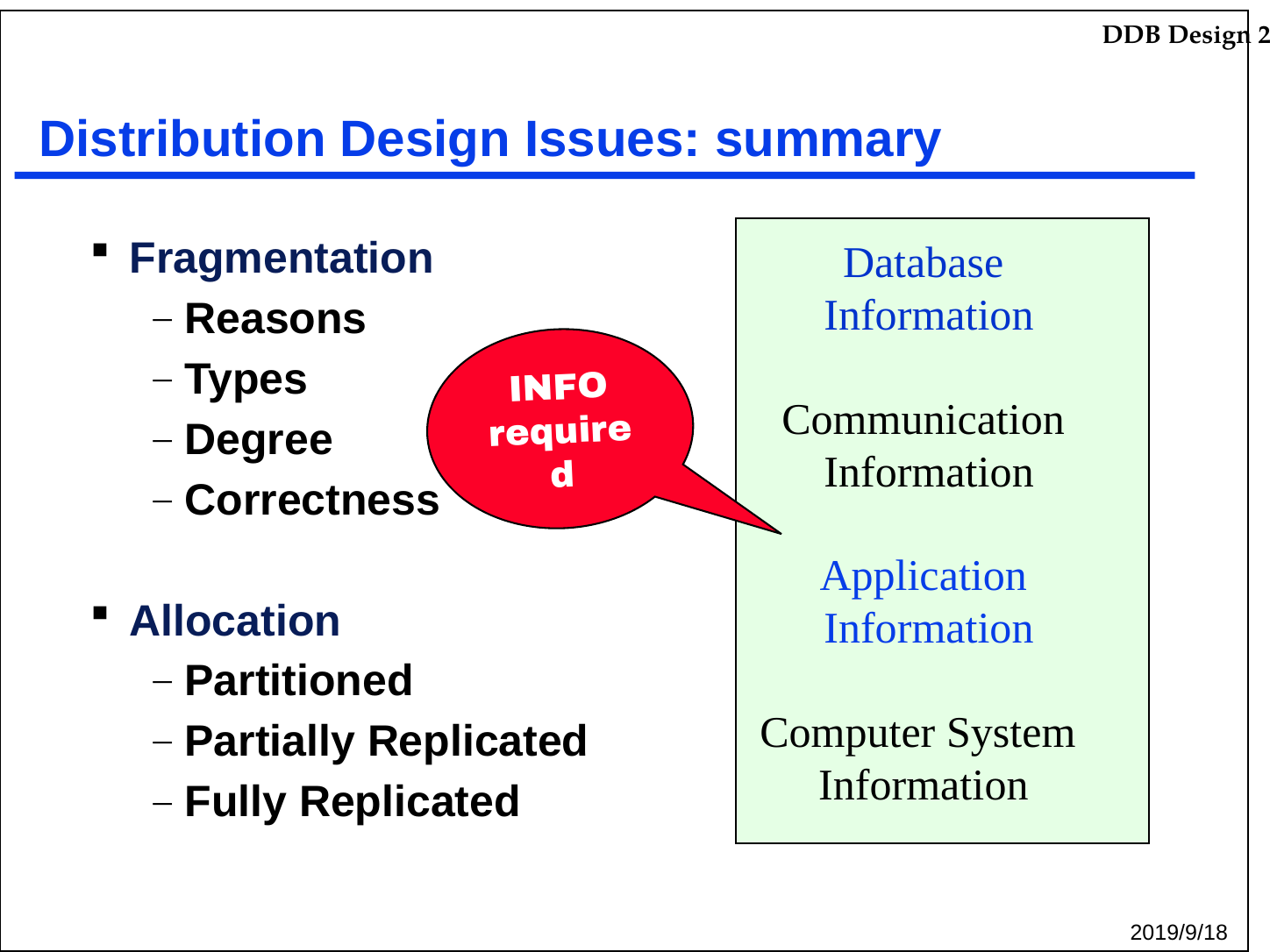

# Distribution Design Issues: summary

Database
 Information
Fragmentation
Reasons
Types
Degree
Correctness

Allocation
Partitioned
Partially Replicated
Fully Replicated
INFO
required
Communication
 Information
Application
 Information
Computer System
Information